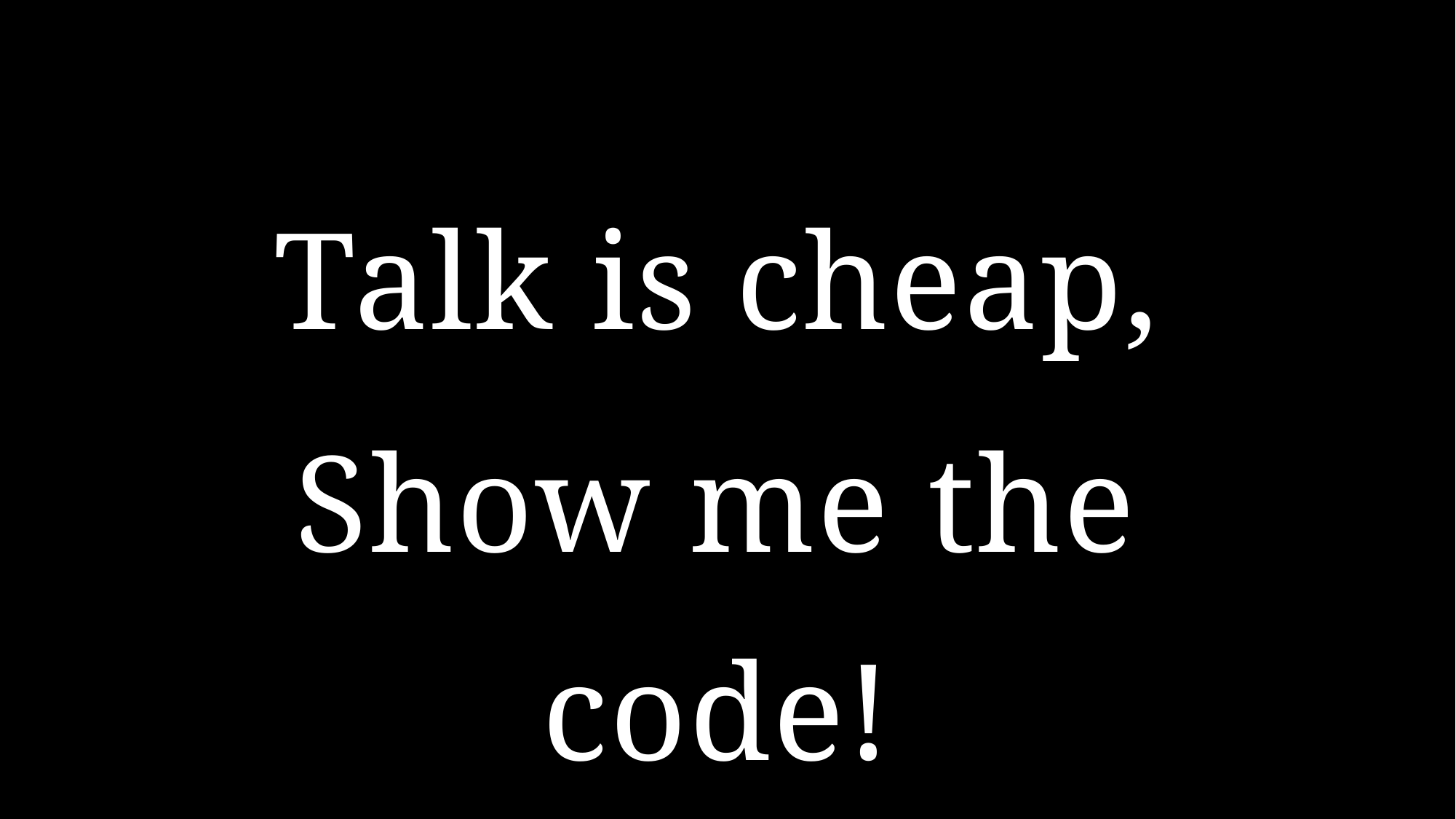

Talk is cheap,
Show me the code!